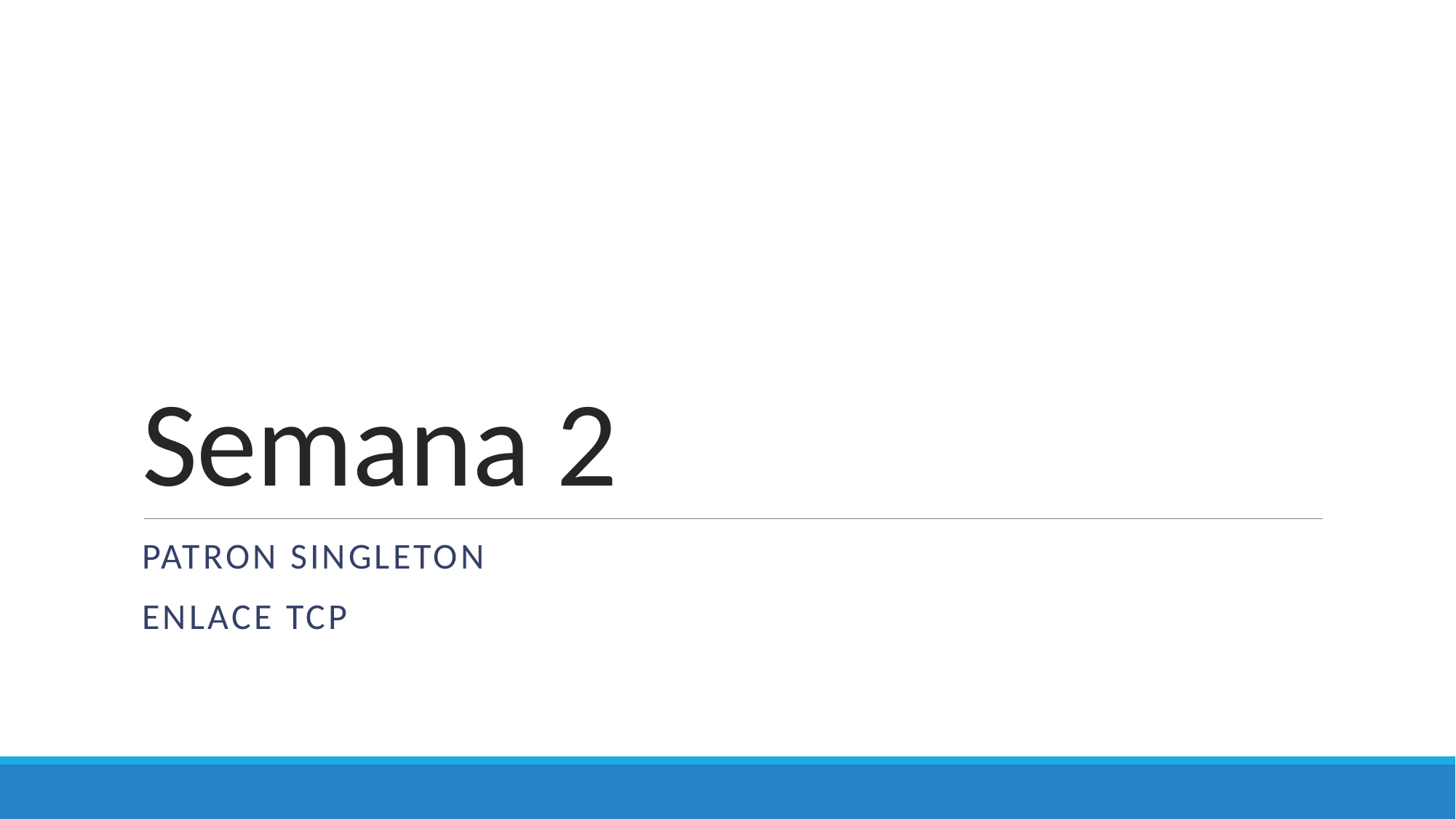

# Semana 2
PATRON SINGLETON
ENLACE TCP